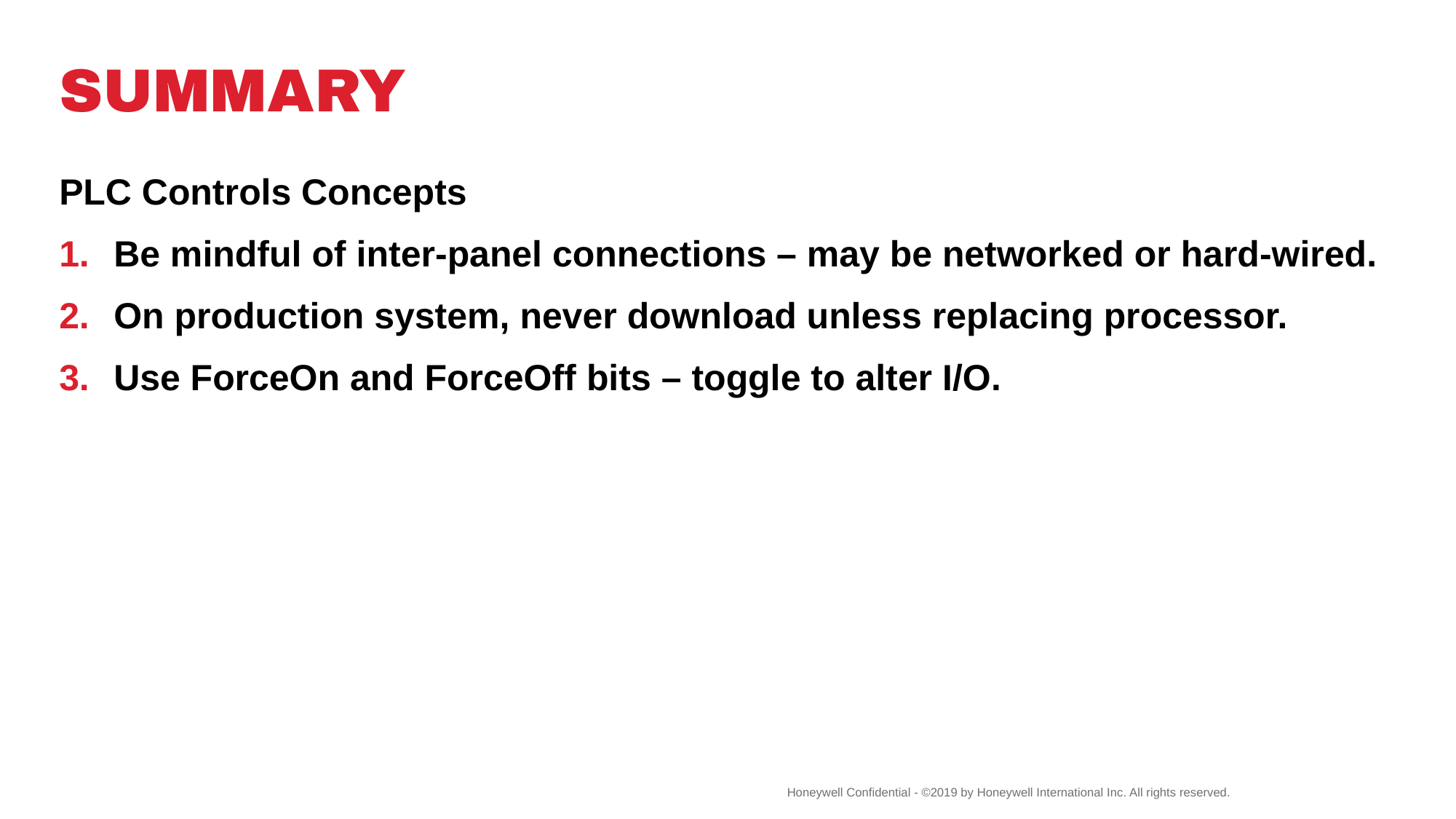

# summary
PLC Controls Concepts
Be mindful of inter-panel connections – may be networked or hard-wired.
On production system, never download unless replacing processor.
Use ForceOn and ForceOff bits – toggle to alter I/O.